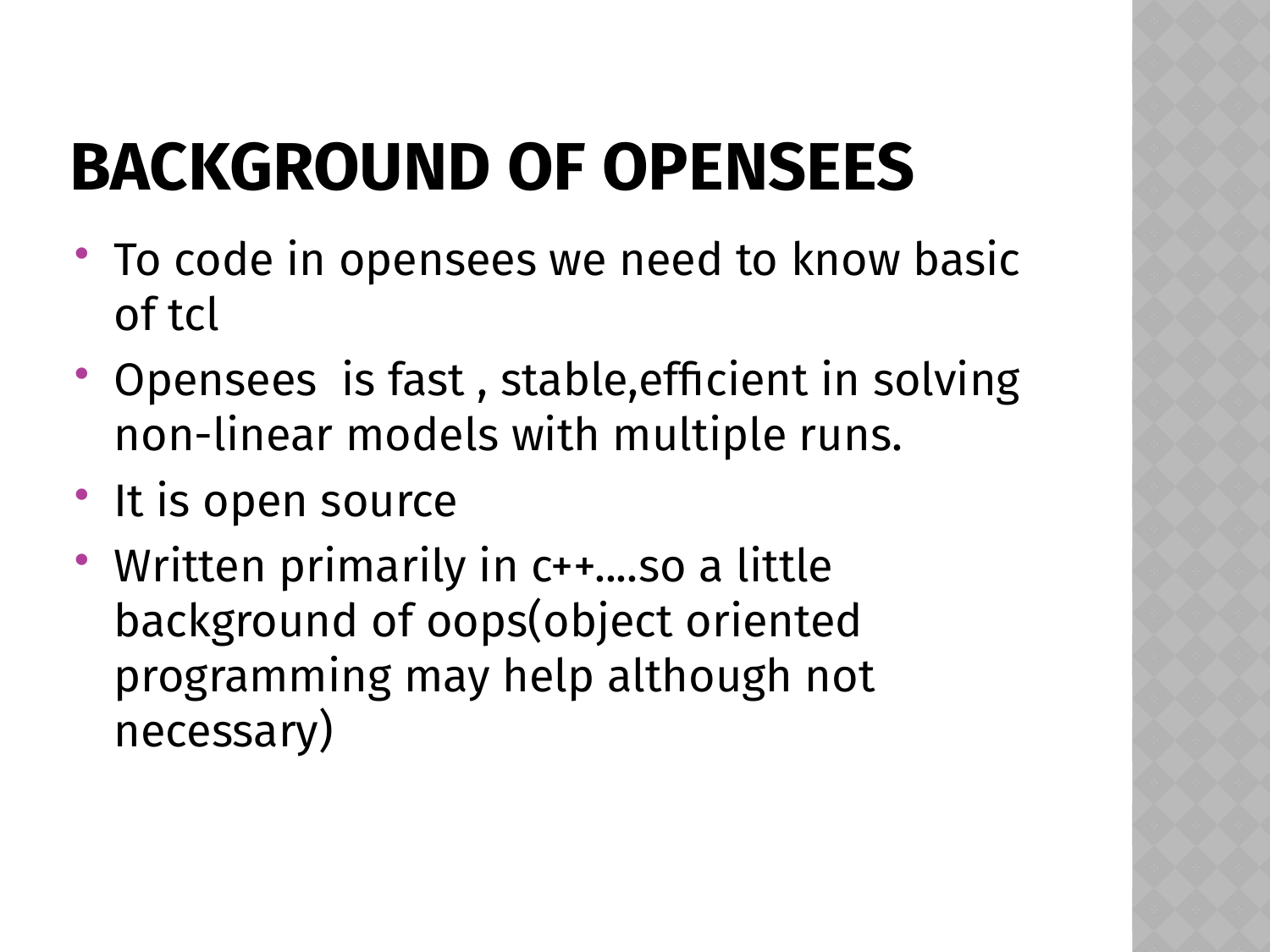

# Background of opensees
To code in opensees we need to know basic of tcl
Opensees  is fast , stable,efficient in solving non-linear models with multiple runs.
It is open source
Written primarily in c++....so a little background of oops(object oriented programming may help although not necessary)